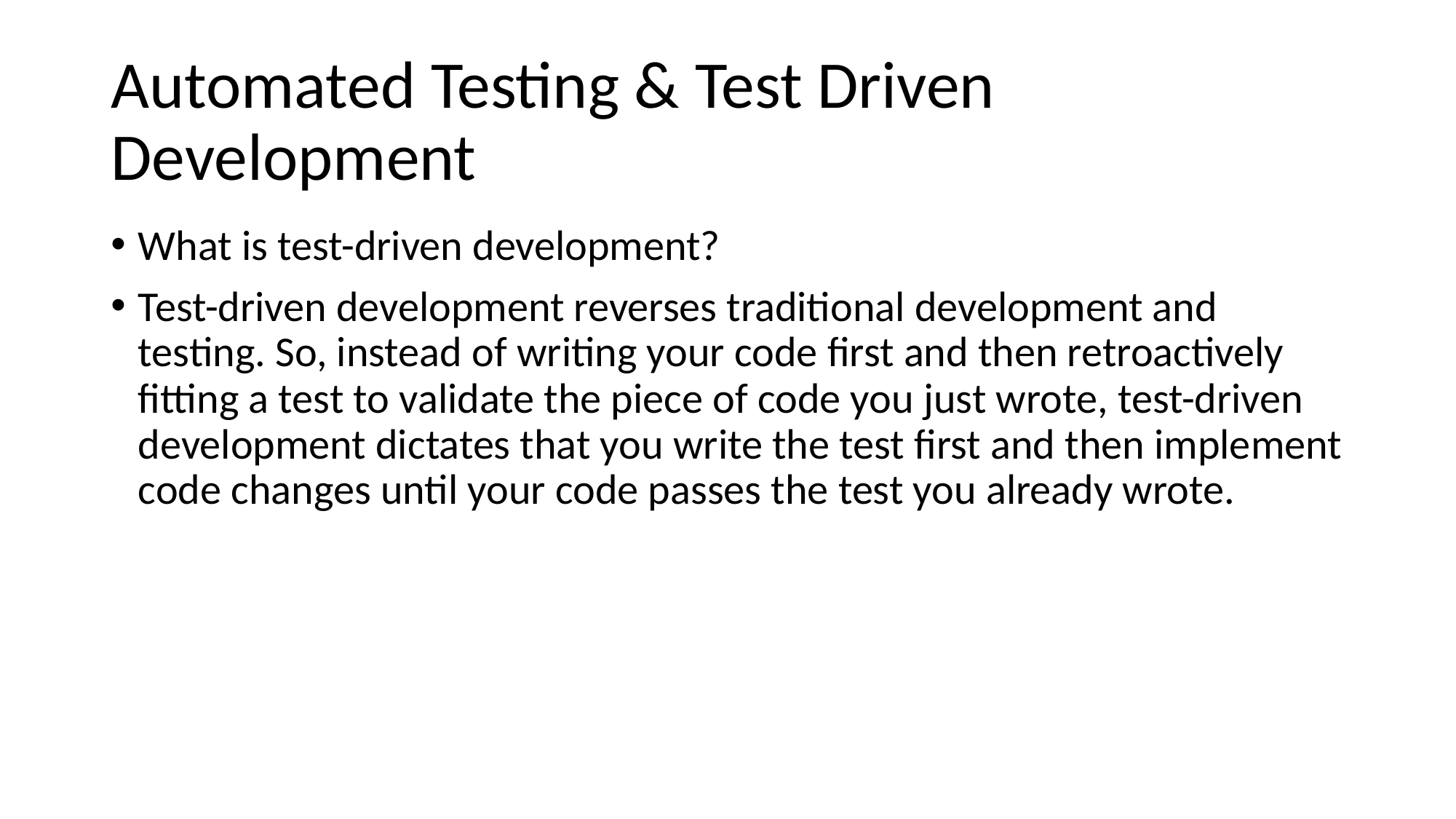

# Automated Testing & Test Driven Development
What is test-driven development?
Test-driven development reverses traditional development and testing. So, instead of writing your code first and then retroactively fitting a test to validate the piece of code you just wrote, test-driven development dictates that you write the test first and then implement code changes until your code passes the test you already wrote.